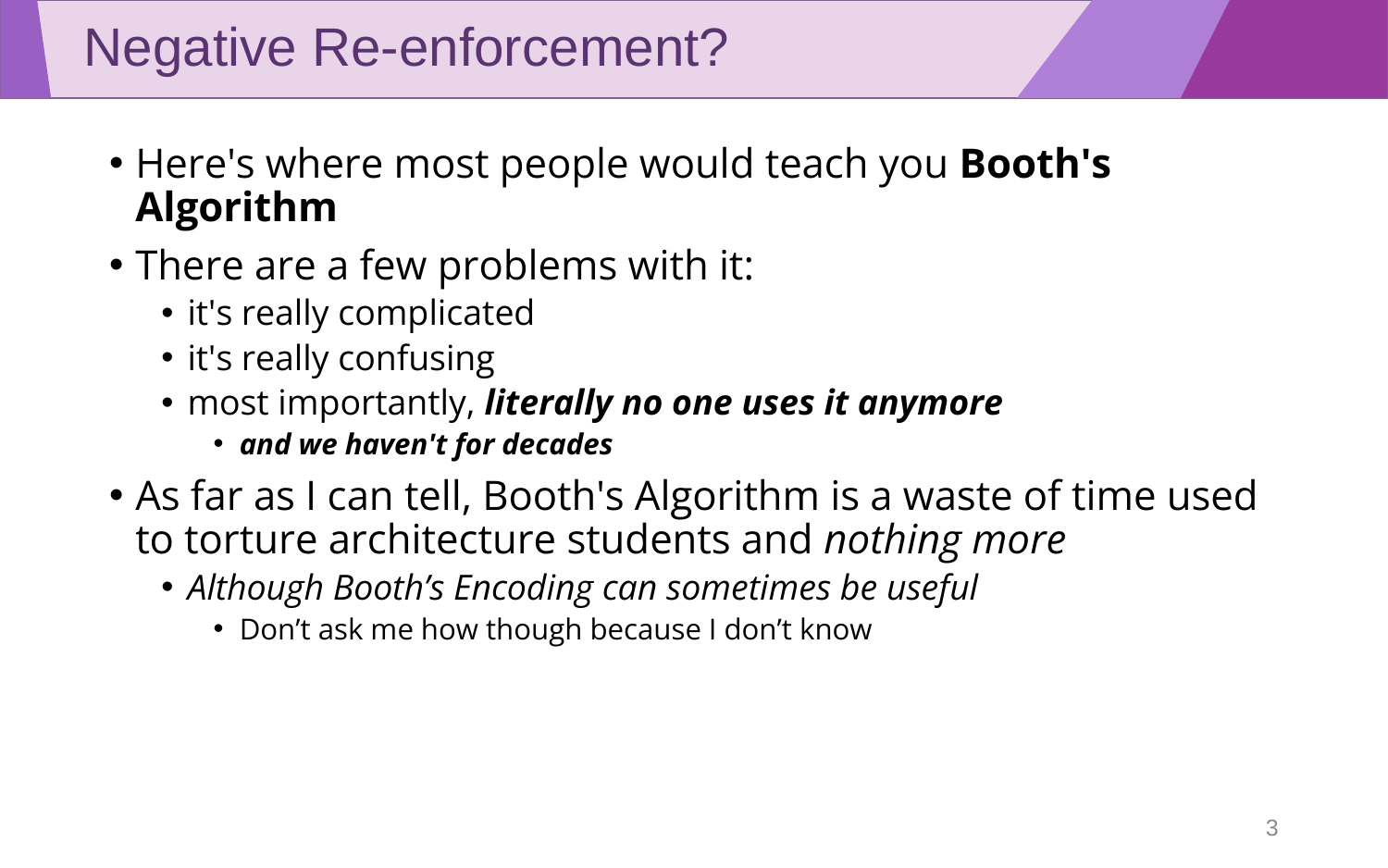

# Negative Re-enforcement?
Here's where most people would teach you Booth's Algorithm
There are a few problems with it:
it's really complicated
it's really confusing
most importantly, literally no one uses it anymore
and we haven't for decades
As far as I can tell, Booth's Algorithm is a waste of time used to torture architecture students and nothing more
Although Booth’s Encoding can sometimes be useful
Don’t ask me how though because I don’t know
3